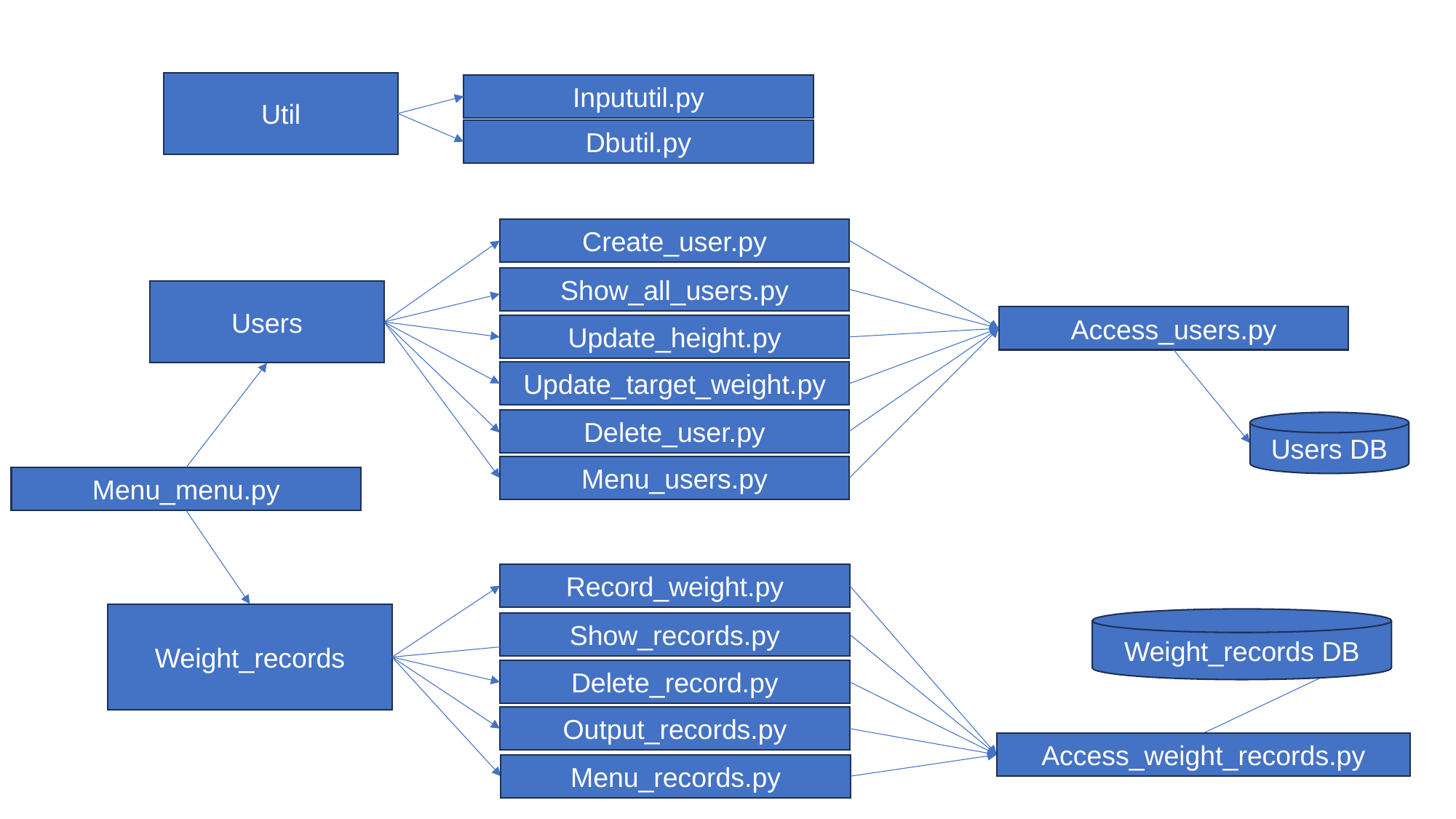

Util
Inpututil.py
Dbutil.py
Create_user.py
Show_all_users.py
Users
Access_users.py
Update_height.py
Update_target_weight.py
Delete_user.py
Users DB
Menu_users.py
Menu_menu.py
Record_weight.py
Weight_records
Weight_records DB
Show_records.py
Delete_record.py
Output_records.py
Access_weight_records.py
Menu_records.py